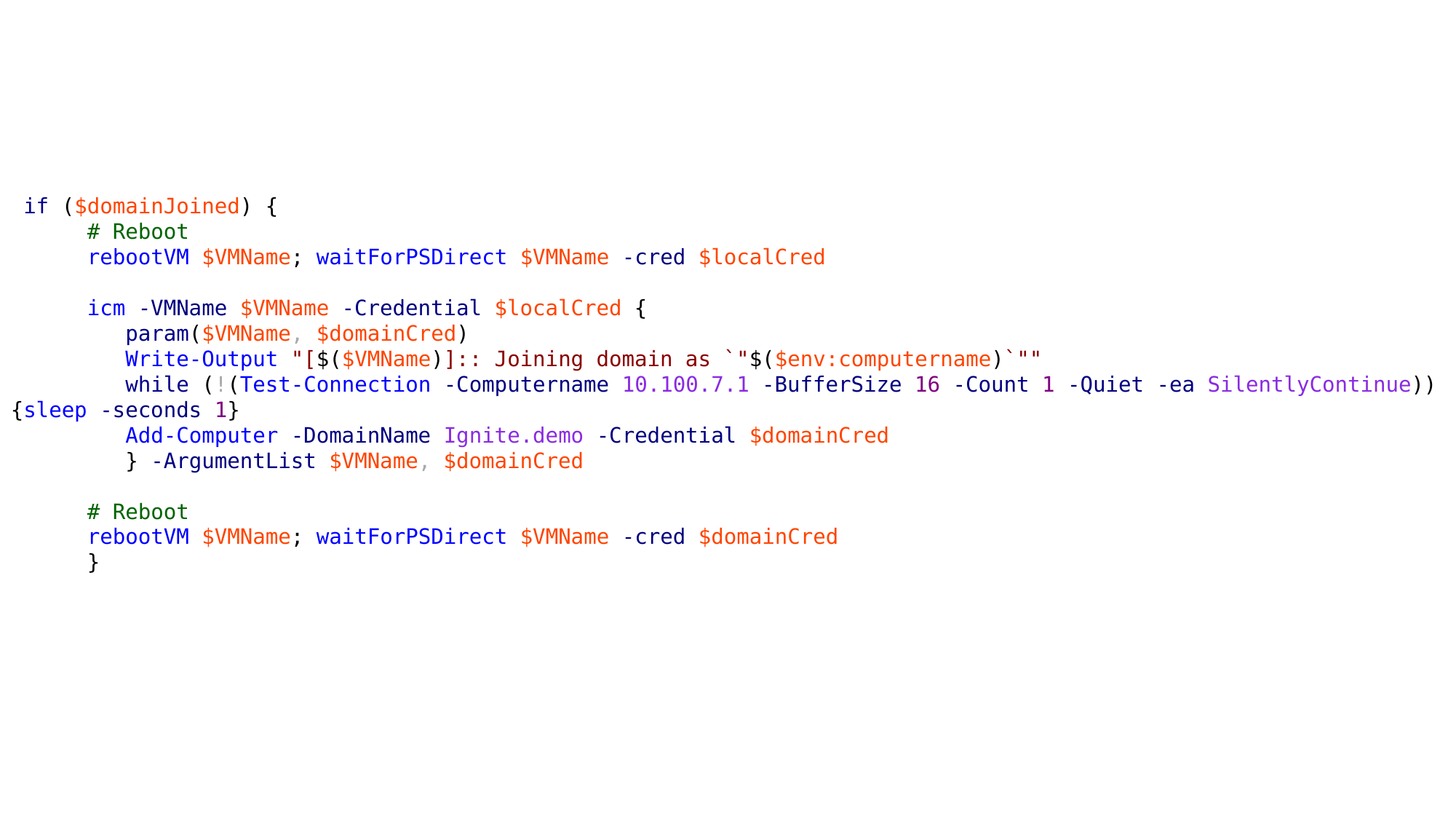

if ($domainJoined) {
      # Reboot
      rebootVM $VMName; waitForPSDirect $VMName -cred $localCred

      icm -VMName $VMName -Credential $localCred {
         param($VMName, $domainCred)
         Write-Output "[$($VMName)]:: Joining domain as `"$($env:computername)`""
         while (!(Test-Connection -Computername 10.100.7.1 -BufferSize 16 -Count 1 -Quiet -ea SilentlyContinue)) {sleep -seconds 1}
         Add-Computer -DomainName Ignite.demo -Credential $domainCred
         } -ArgumentList $VMName, $domainCred

      # Reboot
      rebootVM $VMName; waitForPSDirect $VMName -cred $domainCred
      }